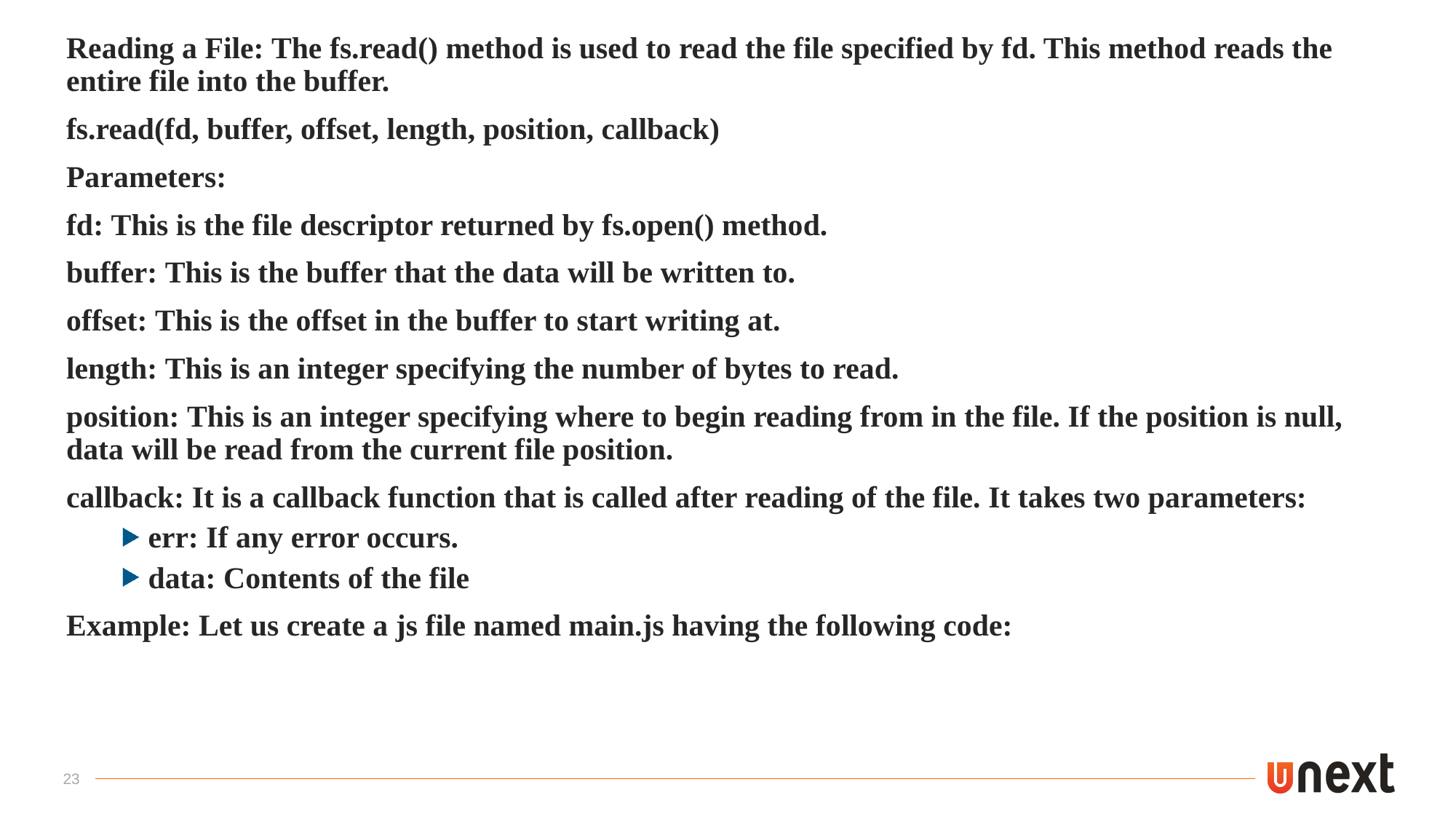

Reading a File: The fs.read() method is used to read the file specified by fd. This method reads the entire file into the buffer.
fs.read(fd, buffer, offset, length, position, callback)
Parameters:
fd: This is the file descriptor returned by fs.open() method.
buffer: This is the buffer that the data will be written to.
offset: This is the offset in the buffer to start writing at.
length: This is an integer specifying the number of bytes to read.
position: This is an integer specifying where to begin reading from in the file. If the position is null, data will be read from the current file position.
callback: It is a callback function that is called after reading of the file. It takes two parameters:
err: If any error occurs.
data: Contents of the file
Example: Let us create a js file named main.js having the following code:
23